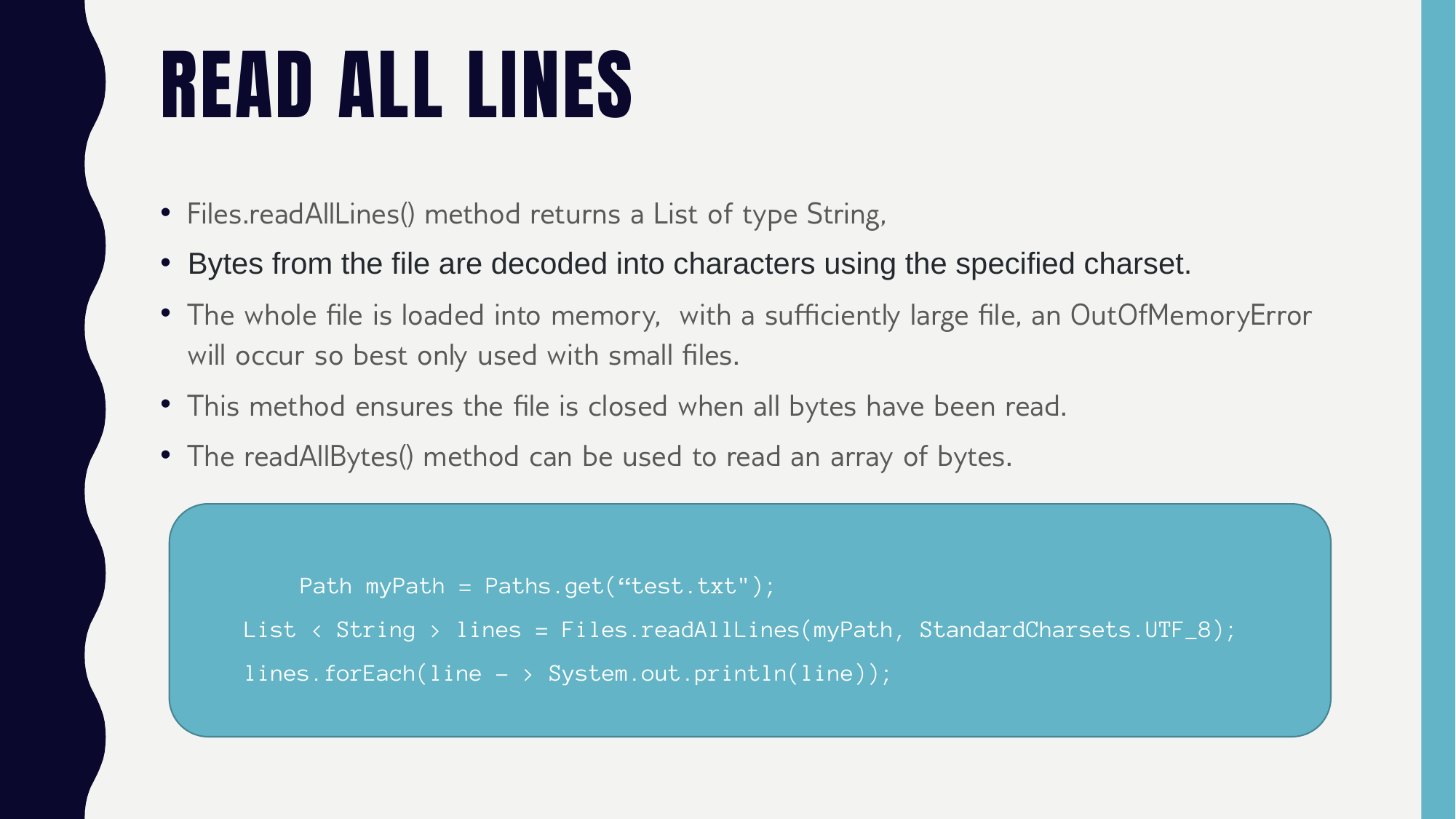

# READ ALL LINES
Files.readAllLines() method returns a List of type String,
Bytes from the file are decoded into characters using the specified charset.
The whole file is loaded into memory,  with a sufficiently large file, an OutOfMemoryError will occur so best only used with small files.
This method ensures the file is closed when all bytes have been read.
The readAllBytes() method can be used to read an array of bytes.
	Path myPath = Paths.get(“test.txt");
    List < String > lines = Files.readAllLines(myPath, StandardCharsets.UTF_8);
    lines.forEach(line - > System.out.println(line));